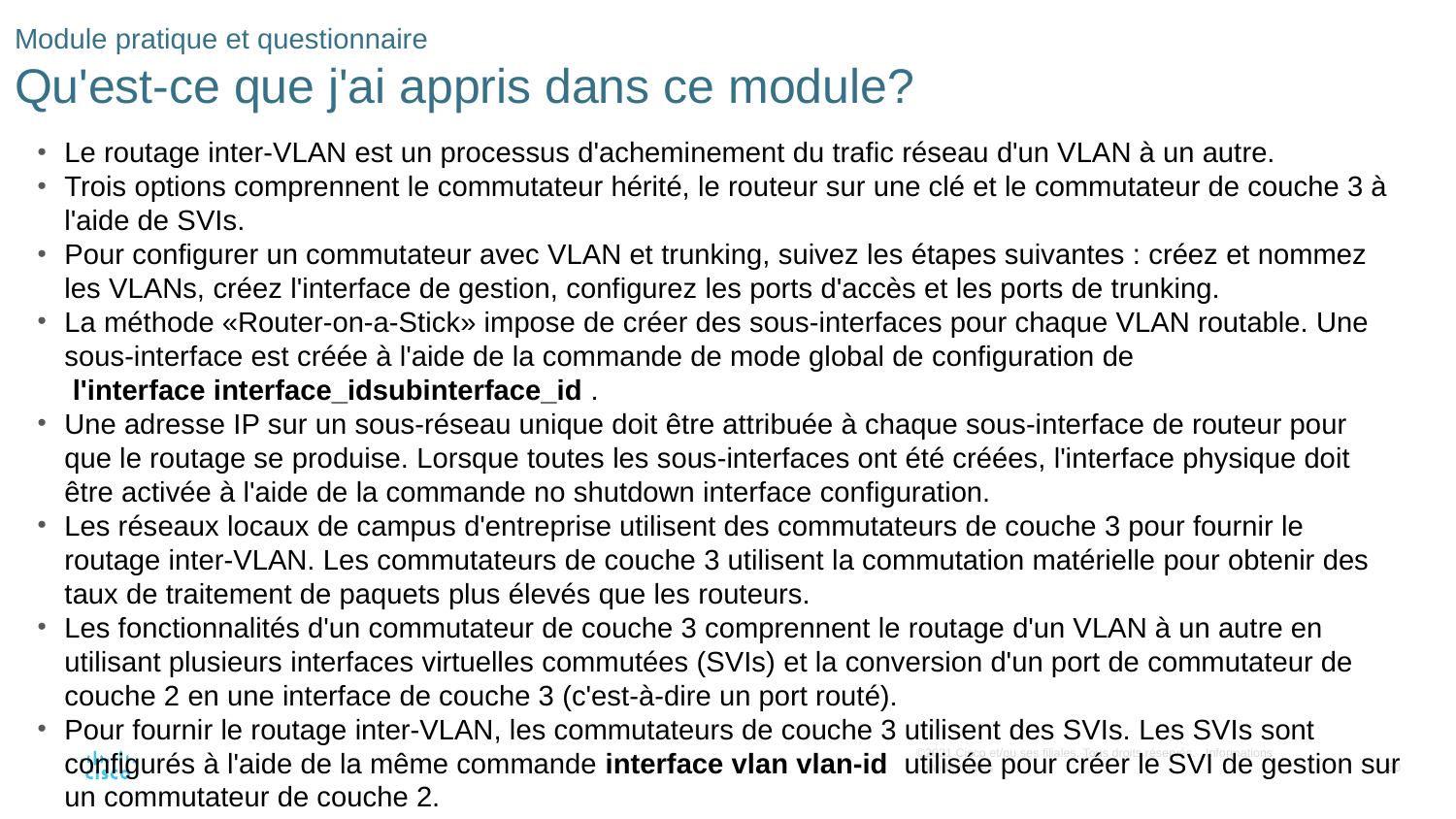

# Module pratique et questionnaire Qu'est-ce que j'ai appris dans ce module?
Le routage inter-VLAN est un processus d'acheminement du trafic réseau d'un VLAN à un autre.
Trois options comprennent le commutateur hérité, le routeur sur une clé et le commutateur de couche 3 à l'aide de SVIs.
Pour configurer un commutateur avec VLAN et trunking, suivez les étapes suivantes : créez et nommez les VLANs, créez l'interface de gestion, configurez les ports d'accès et les ports de trunking.
La méthode «Router-on-a-Stick» impose de créer des sous-interfaces pour chaque VLAN routable. Une sous-interface est créée à l'aide de la commande de mode global de configuration de  l'interface interface_idsubinterface_id .
Une adresse IP sur un sous-réseau unique doit être attribuée à chaque sous-interface de routeur pour que le routage se produise. Lorsque toutes les sous-interfaces ont été créées, l'interface physique doit être activée à l'aide de la commande no shutdown interface configuration.
Les réseaux locaux de campus d'entreprise utilisent des commutateurs de couche 3 pour fournir le routage inter-VLAN. Les commutateurs de couche 3 utilisent la commutation matérielle pour obtenir des taux de traitement de paquets plus élevés que les routeurs.
Les fonctionnalités d'un commutateur de couche 3 comprennent le routage d'un VLAN à un autre en utilisant plusieurs interfaces virtuelles commutées (SVIs) et la conversion d'un port de commutateur de couche 2 en une interface de couche 3 (c'est-à-dire un port routé).
Pour fournir le routage inter-VLAN, les commutateurs de couche 3 utilisent des SVIs. Les SVIs sont configurés à l'aide de la même commande interface vlan vlan-id  utilisée pour créer le SVI de gestion sur un commutateur de couche 2.